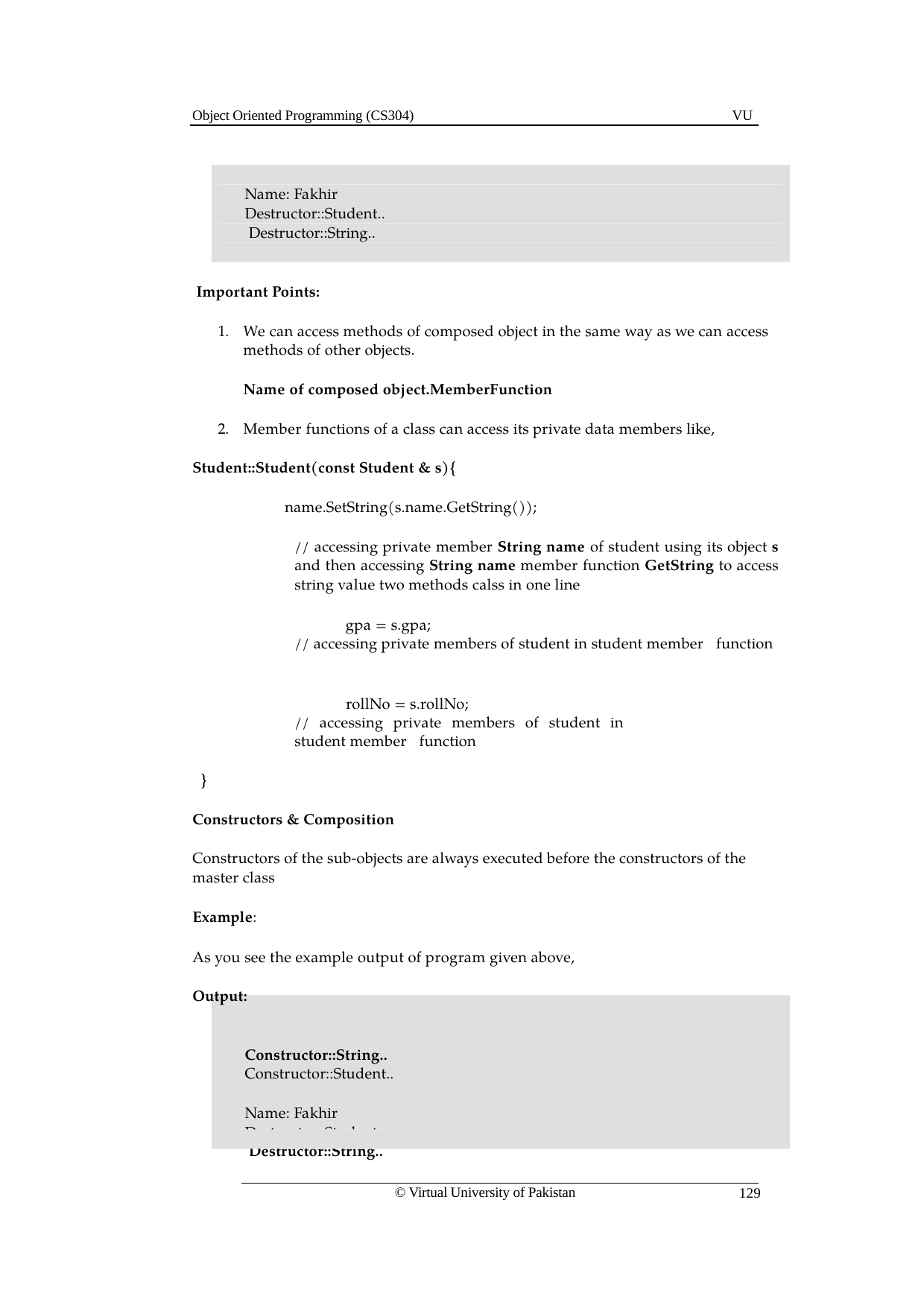

Object Oriented Programming (CS304)
VU

Name: Fakhir  Destructor::Student..  Destructor::String..

Important Points:

We can access methods of composed object in the same way as we can access  methods of other objects.

Name of composed object.MemberFunction

Member functions of a class can access its private data members like,

Student::Student(const Student & s){

name.SetString(s.name.GetString());

// accessing private member String name of student using its object s  and then accessing String name member function GetString to access  string value two methods calss in one line

gpa = s.gpa;
// accessing private members of student in student member   function

rollNo = s.rollNo;
// accessing private members of student in student member   function

}

Constructors & Composition

Constructors of the sub-objects are always executed before the constructors of the  master class

Example:

As you see the example output of program given above,

Output:

Constructor::String..
Constructor::Student..

Name: Fakhir  Destructor::Student..  Destructor::String..

© Virtual University of Pakistan

129